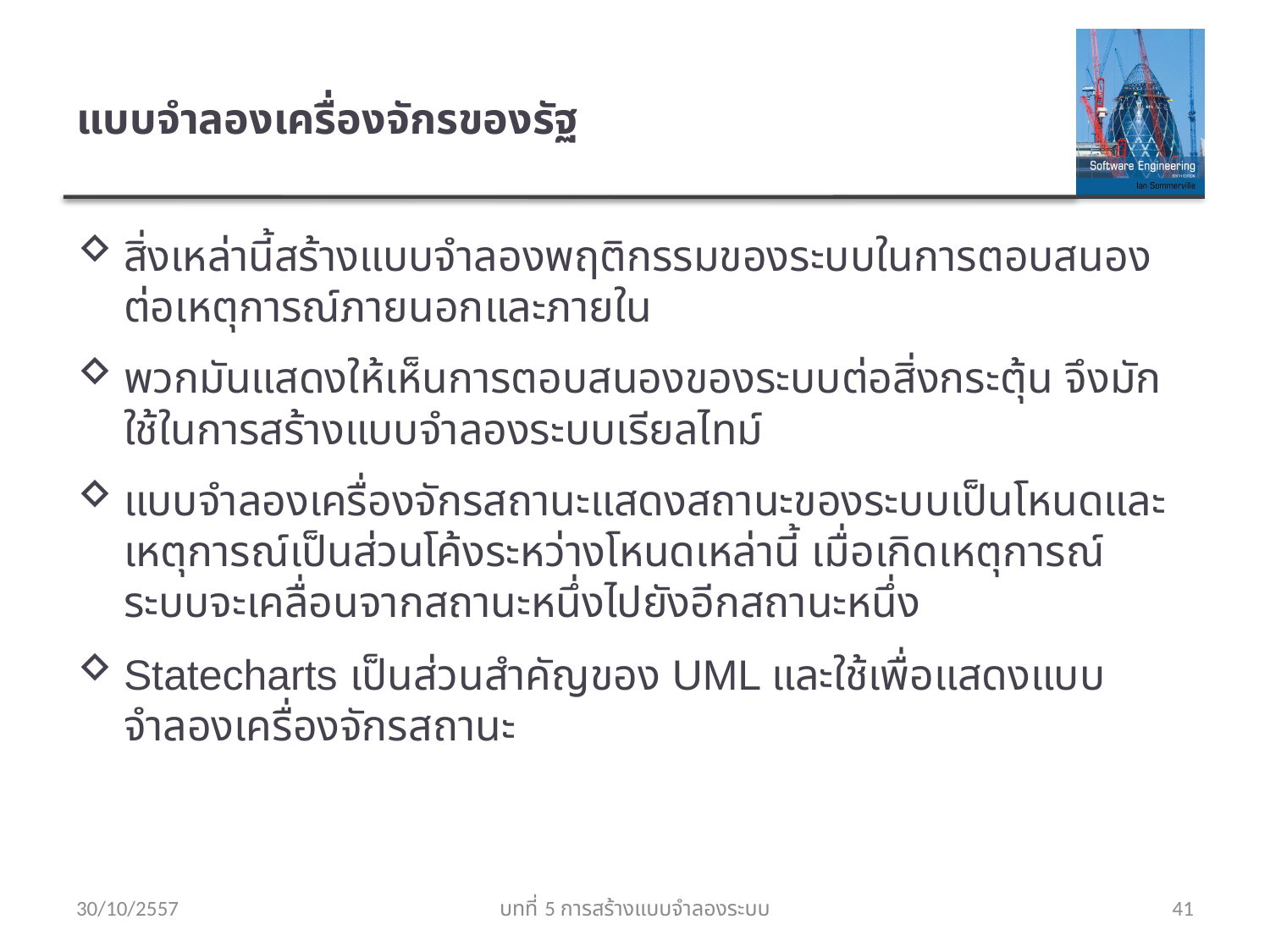

# แบบจำลองเครื่องจักรของรัฐ
สิ่งเหล่านี้สร้างแบบจำลองพฤติกรรมของระบบในการตอบสนองต่อเหตุการณ์ภายนอกและภายใน
พวกมันแสดงให้เห็นการตอบสนองของระบบต่อสิ่งกระตุ้น จึงมักใช้ในการสร้างแบบจำลองระบบเรียลไทม์
แบบจำลองเครื่องจักรสถานะแสดงสถานะของระบบเป็นโหนดและเหตุการณ์เป็นส่วนโค้งระหว่างโหนดเหล่านี้ เมื่อเกิดเหตุการณ์ ระบบจะเคลื่อนจากสถานะหนึ่งไปยังอีกสถานะหนึ่ง
Statecharts เป็นส่วนสำคัญของ UML และใช้เพื่อแสดงแบบจำลองเครื่องจักรสถานะ
30/10/2557
บทที่ 5 การสร้างแบบจำลองระบบ
41